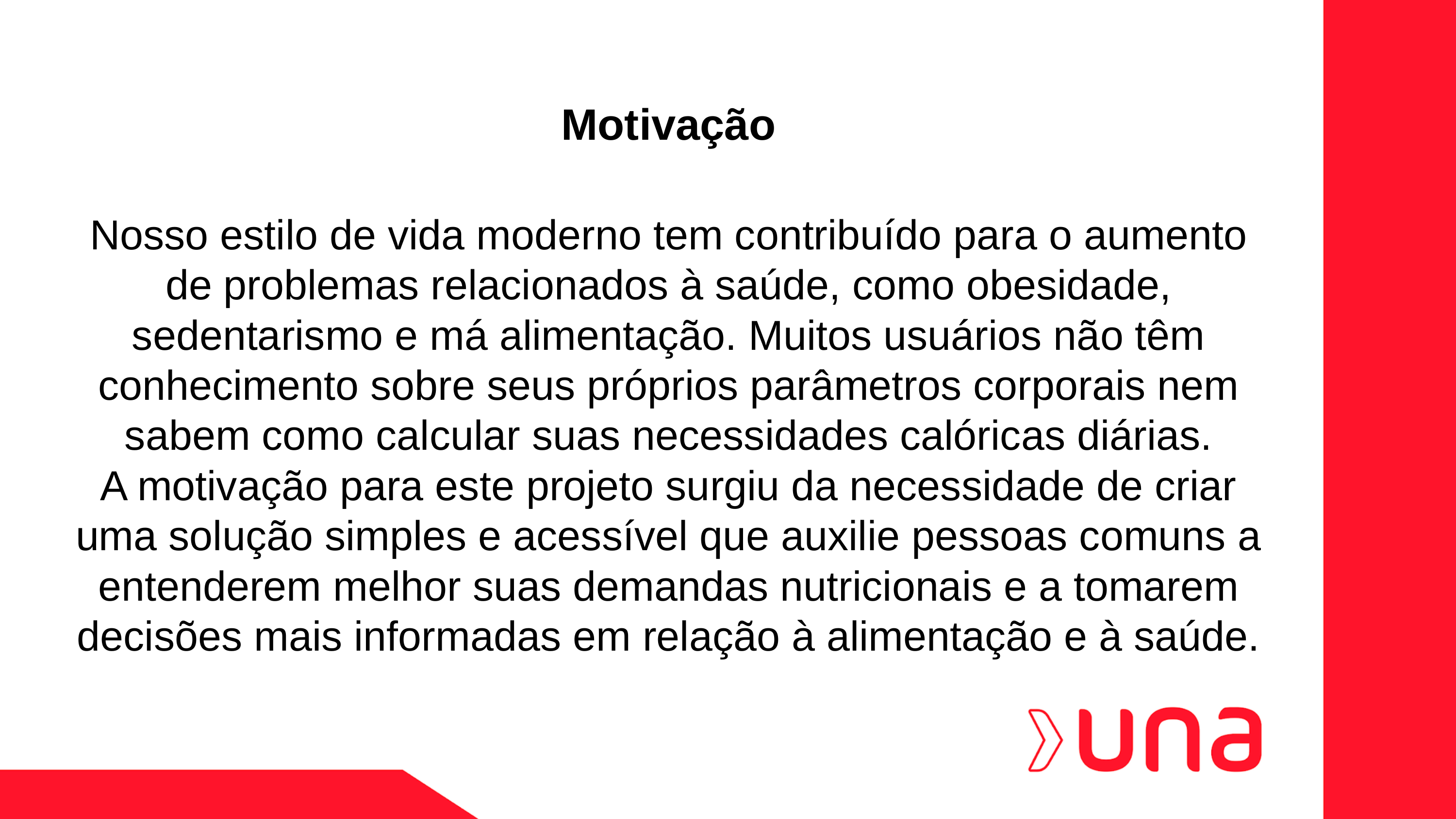

Motivação

Nosso estilo de vida moderno tem contribuído para o aumento de problemas relacionados à saúde, como obesidade, sedentarismo e má alimentação. Muitos usuários não têm conhecimento sobre seus próprios parâmetros corporais nem sabem como calcular suas necessidades calóricas diárias.
A motivação para este projeto surgiu da necessidade de criar uma solução simples e acessível que auxilie pessoas comuns a entenderem melhor suas demandas nutricionais e a tomarem decisões mais informadas em relação à alimentação e à saúde.